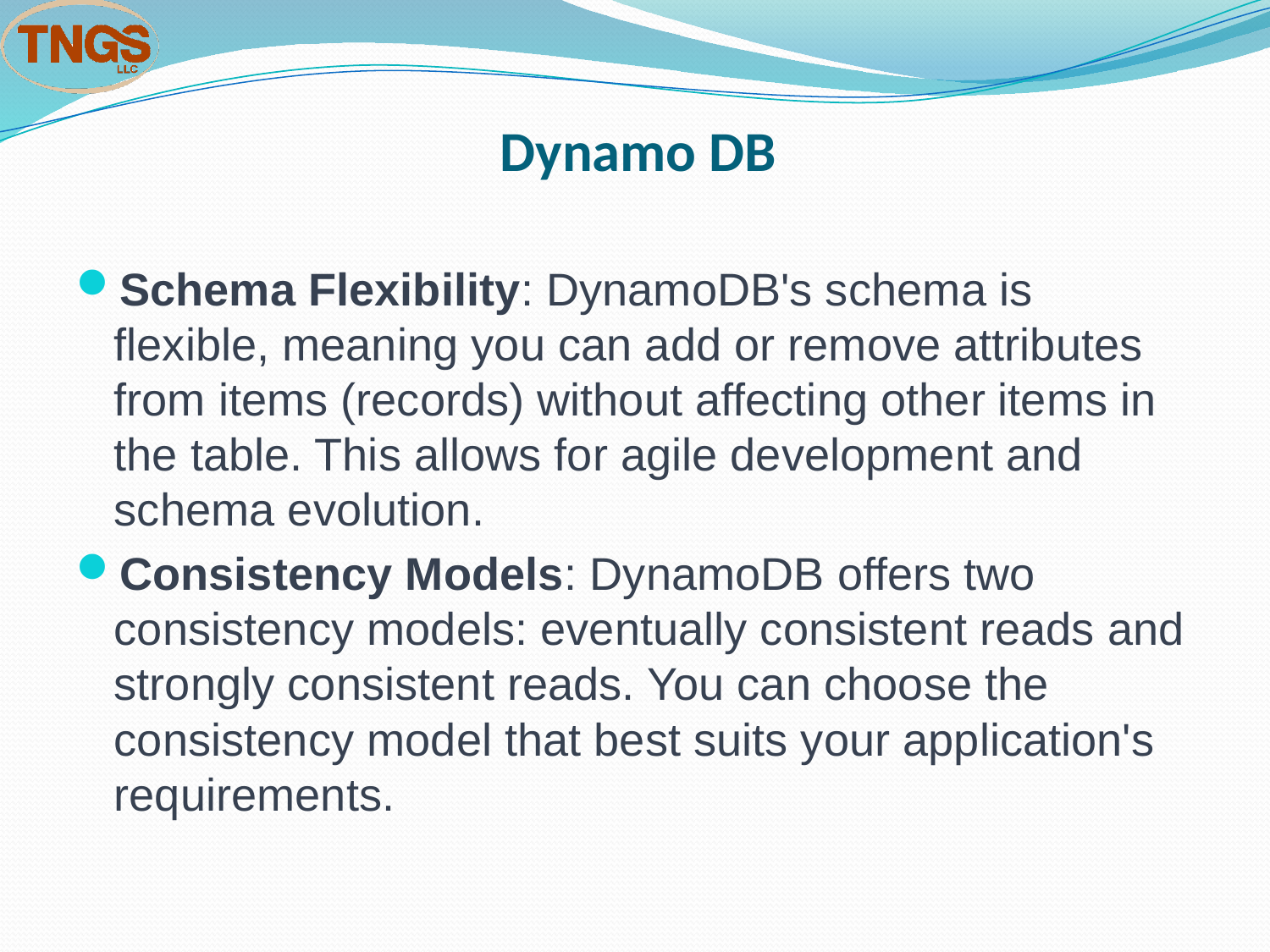

# Dynamo DB
Schema Flexibility: DynamoDB's schema is flexible, meaning you can add or remove attributes from items (records) without affecting other items in the table. This allows for agile development and schema evolution.
Consistency Models: DynamoDB offers two consistency models: eventually consistent reads and strongly consistent reads. You can choose the consistency model that best suits your application's requirements.